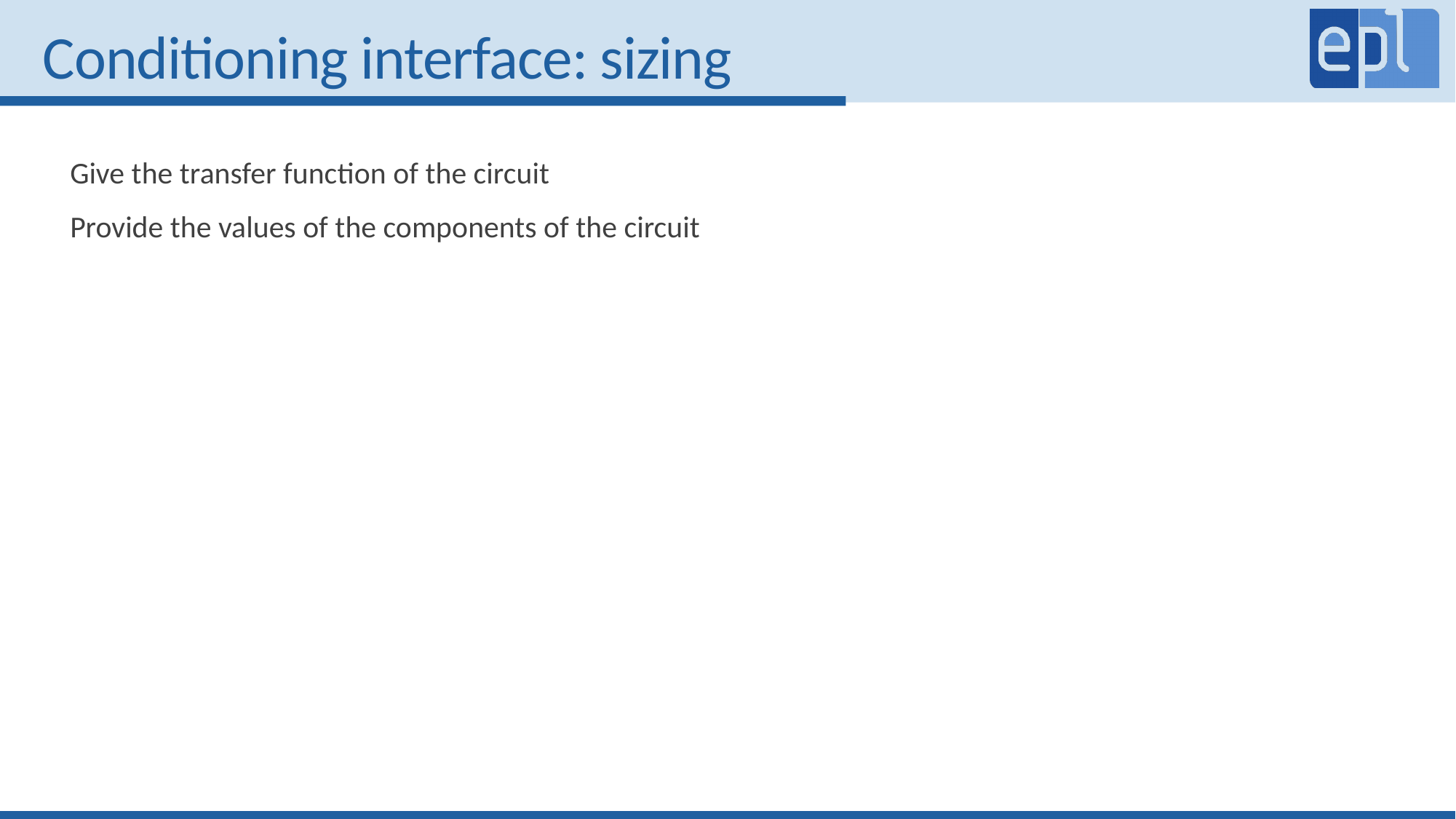

# Conditioning interface: sizing
Give the transfer function of the circuit
Provide the values of the components of the circuit